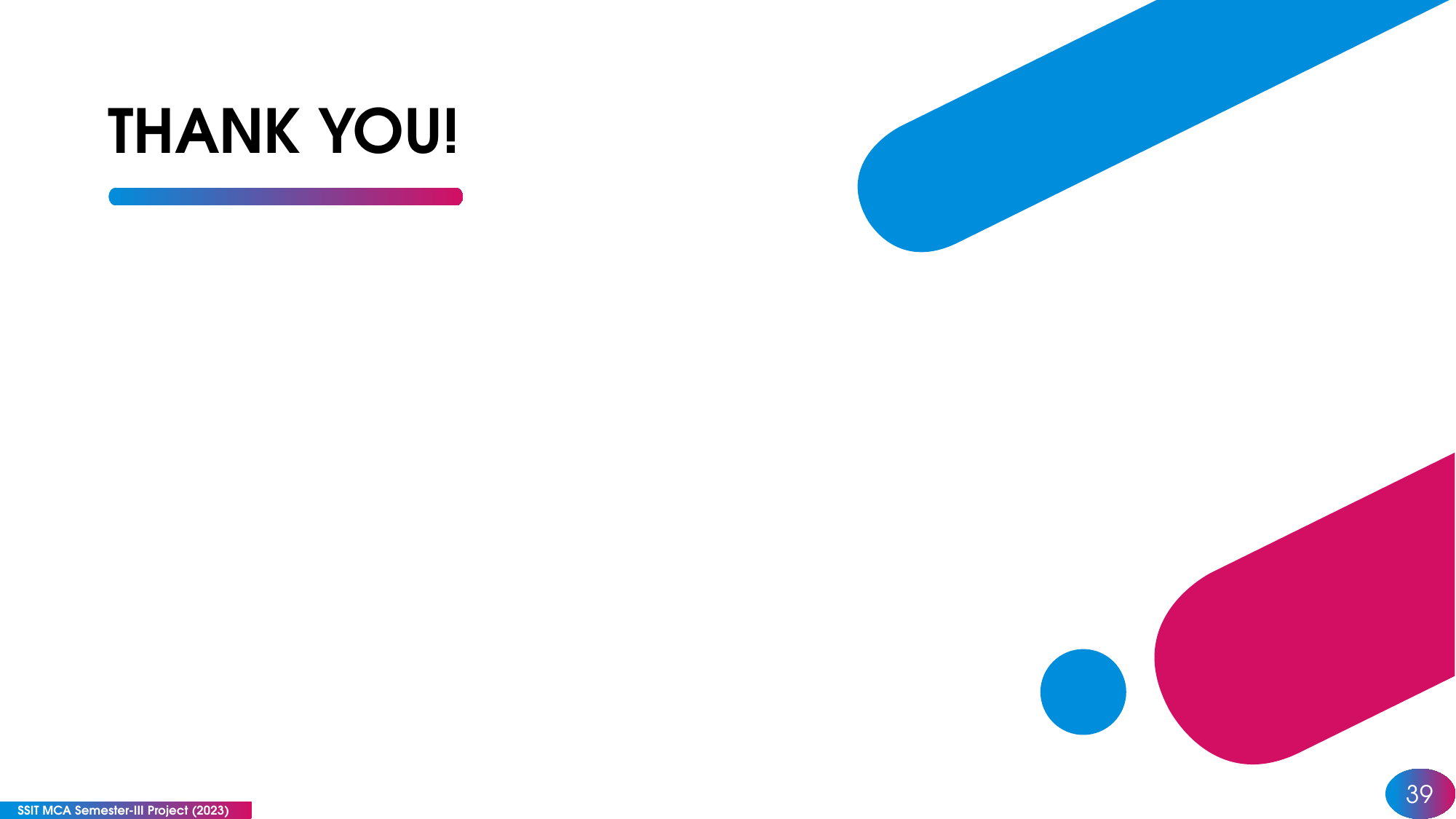

# THANK YOU!
39
SSIT MCA Semester-III Project (2023)